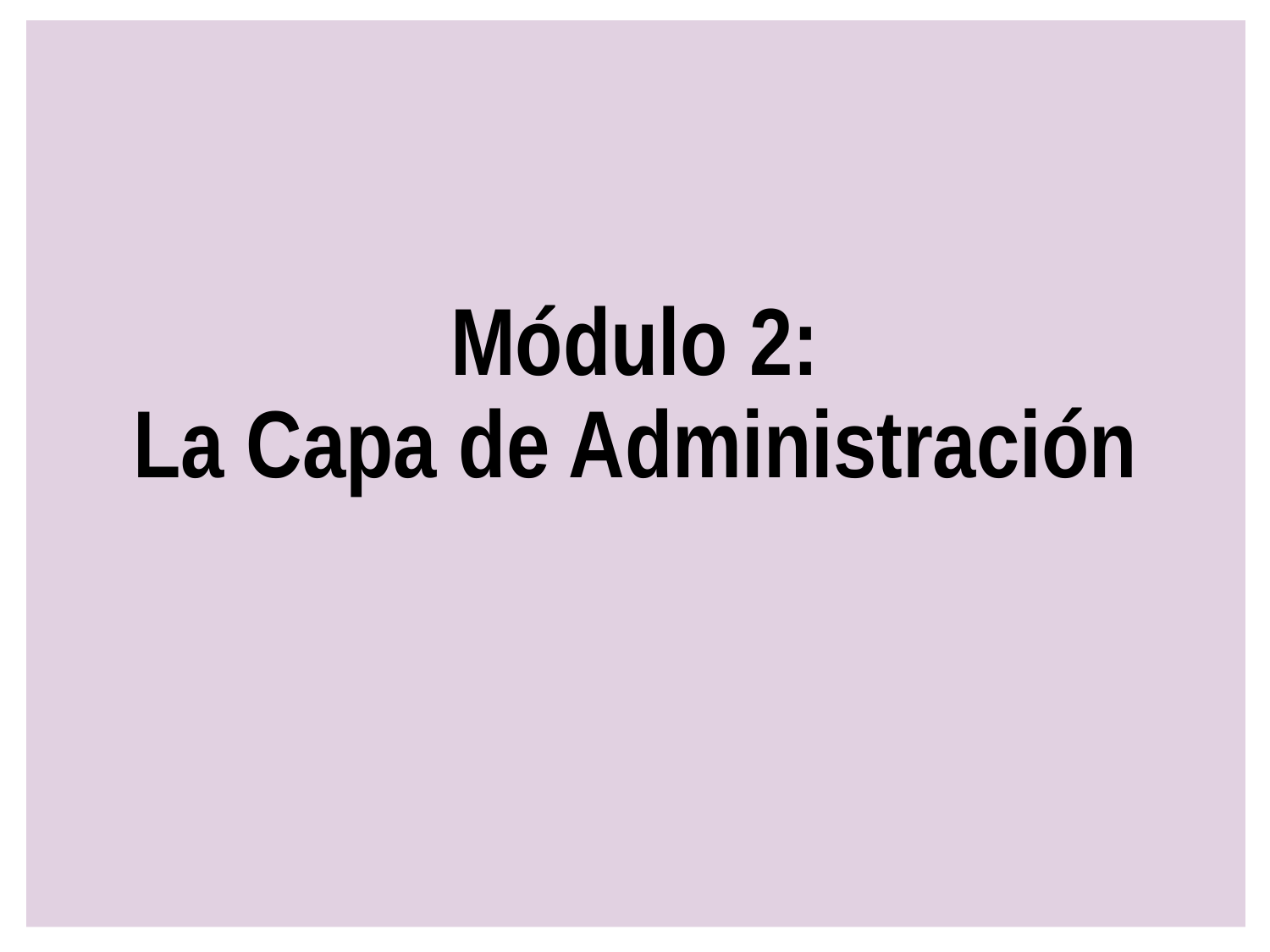

# Módulo 2: La Capa de Administración